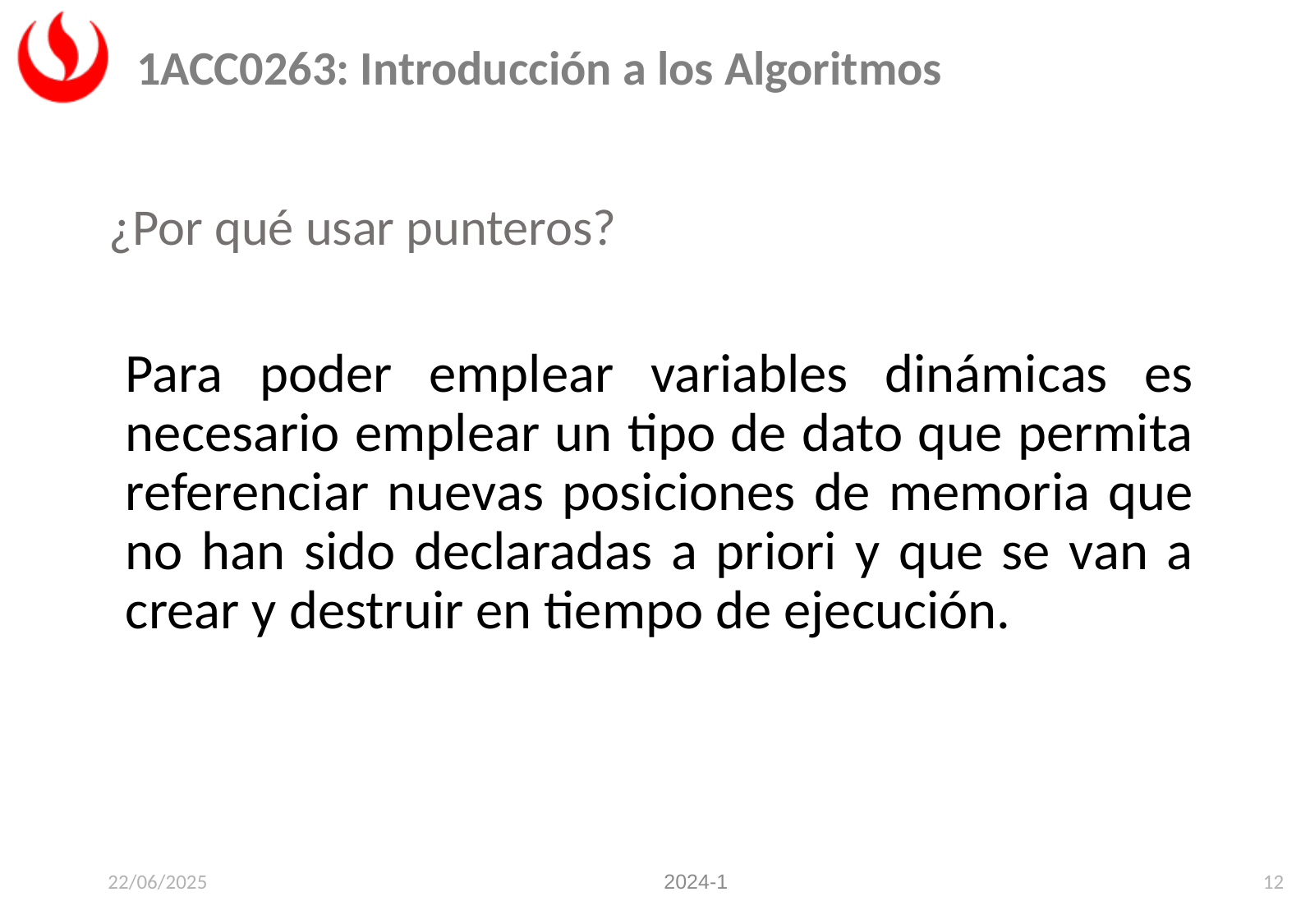

¿Por qué usar punteros?
	Para poder emplear variables dinámicas es necesario emplear un tipo de dato que permita referenciar nuevas posiciones de memoria que no han sido declaradas a priori y que se van a crear y destruir en tiempo de ejecución.
22/06/2025
12